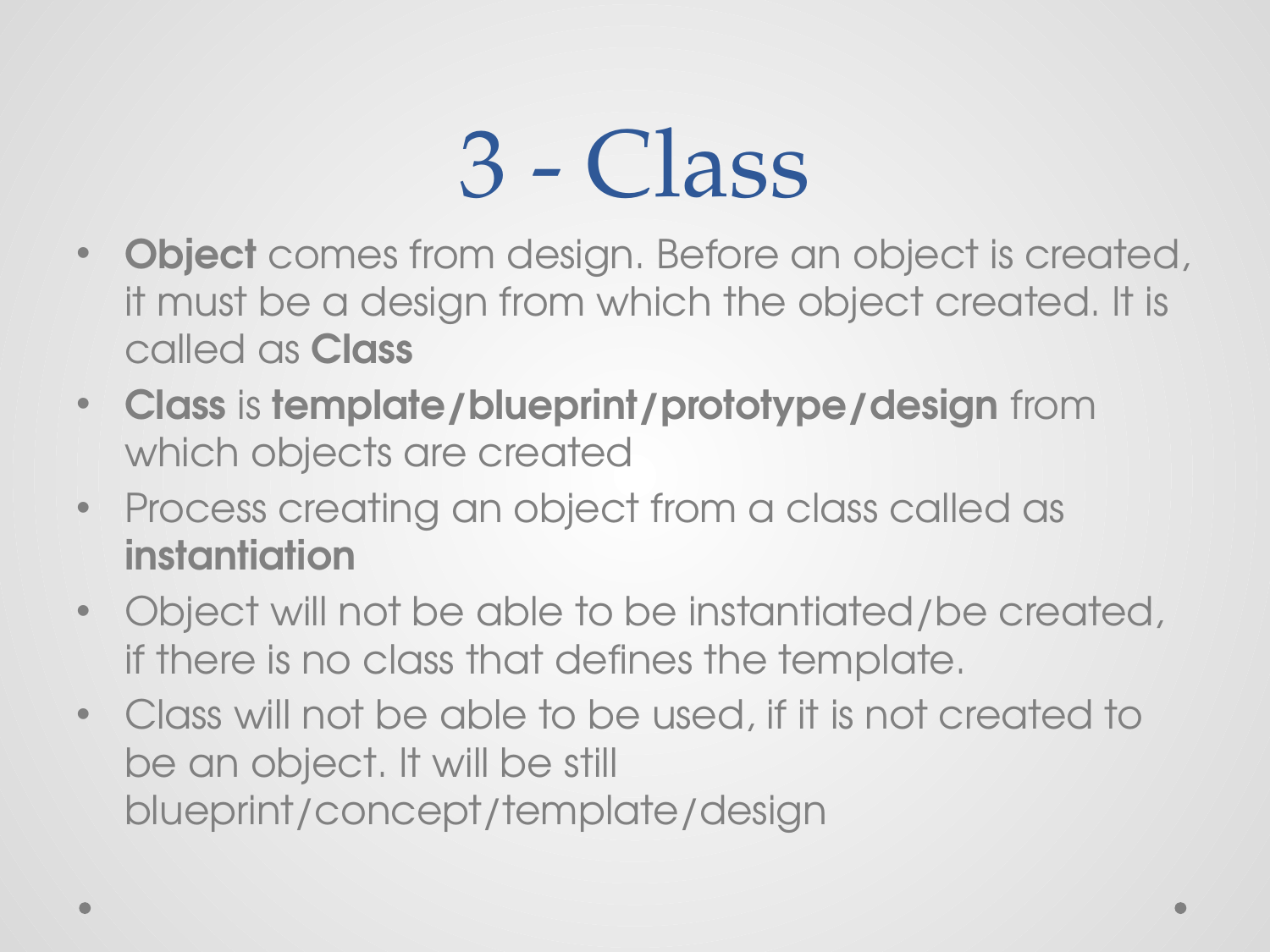

# 3 - Class
Object comes from design. Before an object is created, it must be a design from which the object created. It is called as Class
Class is template/blueprint/prototype/design from which objects are created
Process creating an object from a class called as instantiation
Object will not be able to be instantiated/be created, if there is no class that defines the template.
Class will not be able to be used, if it is not created to be an object. It will be still blueprint/concept/template/design